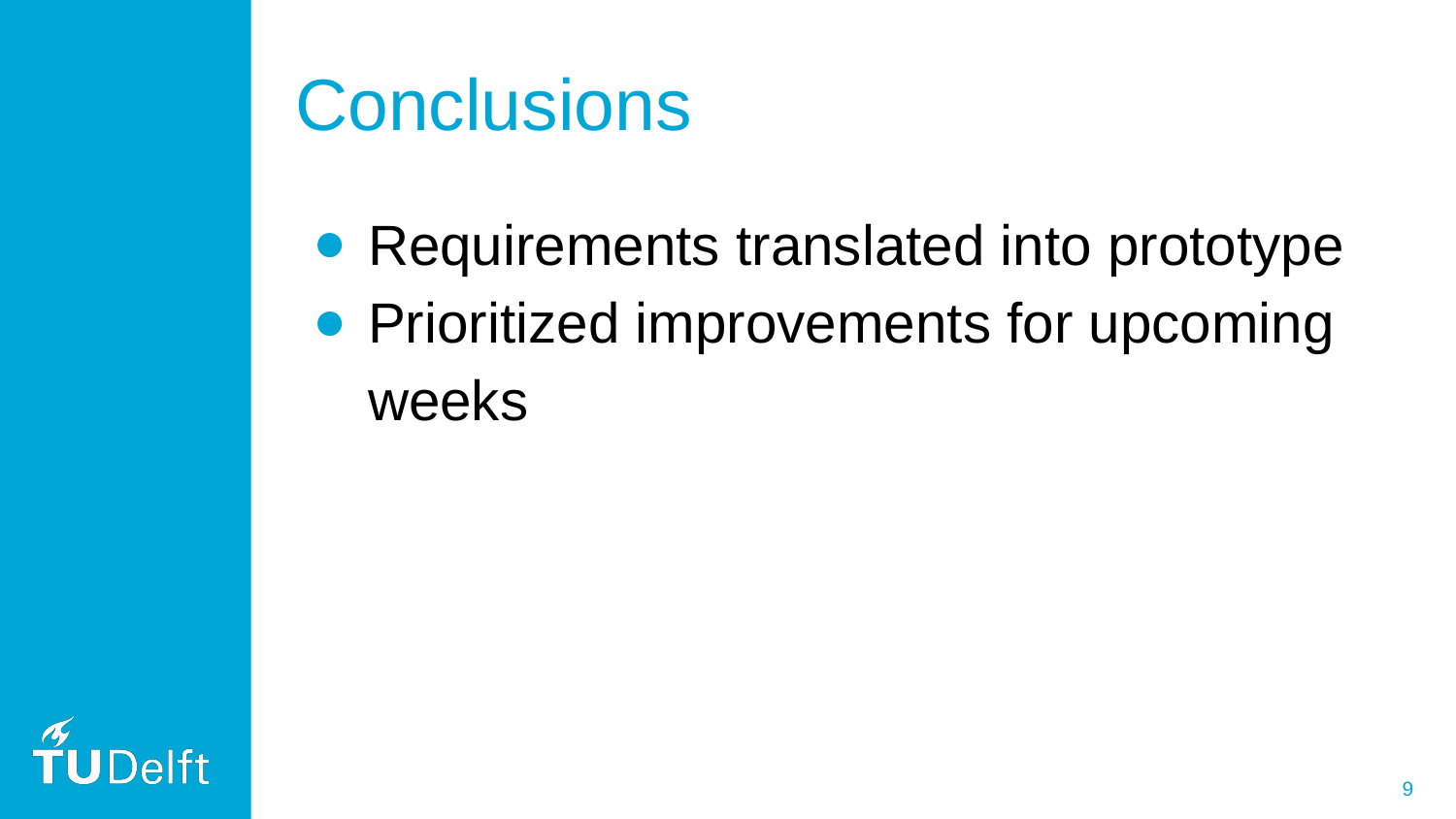

# Conclusions
Requirements translated into prototype
Prioritized improvements for upcoming weeks